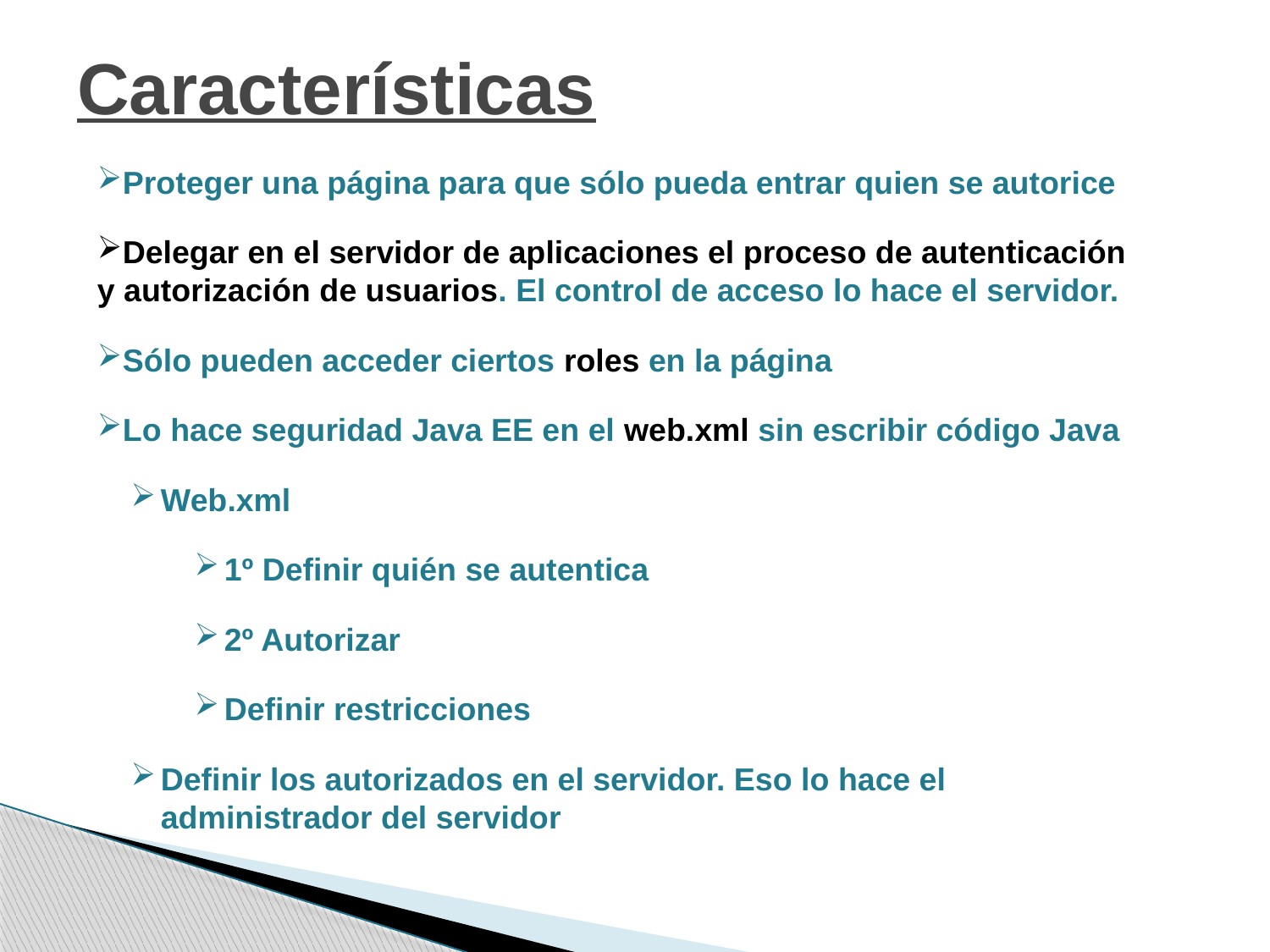

Características
Proteger una página para que sólo pueda entrar quien se autorice
Delegar en el servidor de aplicaciones el proceso de autenticación y autorización de usuarios. El control de acceso lo hace el servidor.
Sólo pueden acceder ciertos roles en la página
Lo hace seguridad Java EE en el web.xml sin escribir código Java
Web.xml
1º Definir quién se autentica
2º Autorizar
Definir restricciones
Definir los autorizados en el servidor. Eso lo hace el administrador del servidor